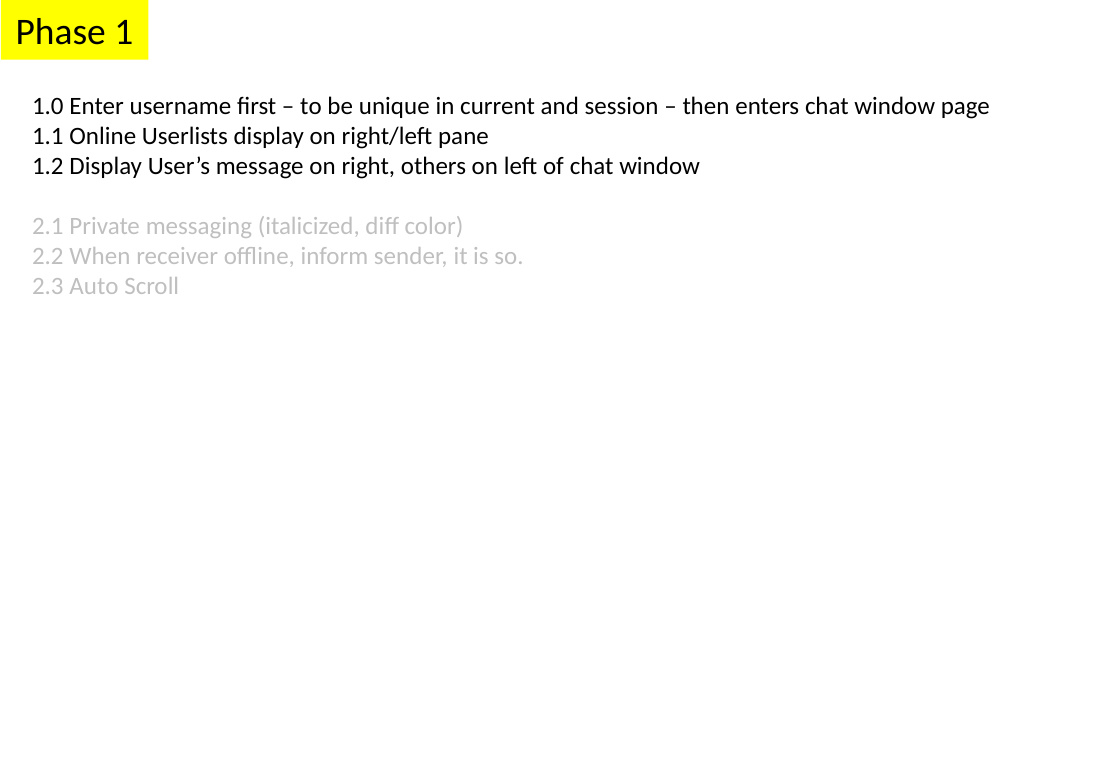

Phase 1
1.0 Enter username first – to be unique in current and session – then enters chat window page
1.1 Online Userlists display on right/left pane
1.2 Display User’s message on right, others on left of chat window

2.1 Private messaging (italicized, diff color)
2.2 When receiver offline, inform sender, it is so.
2.3 Auto Scroll